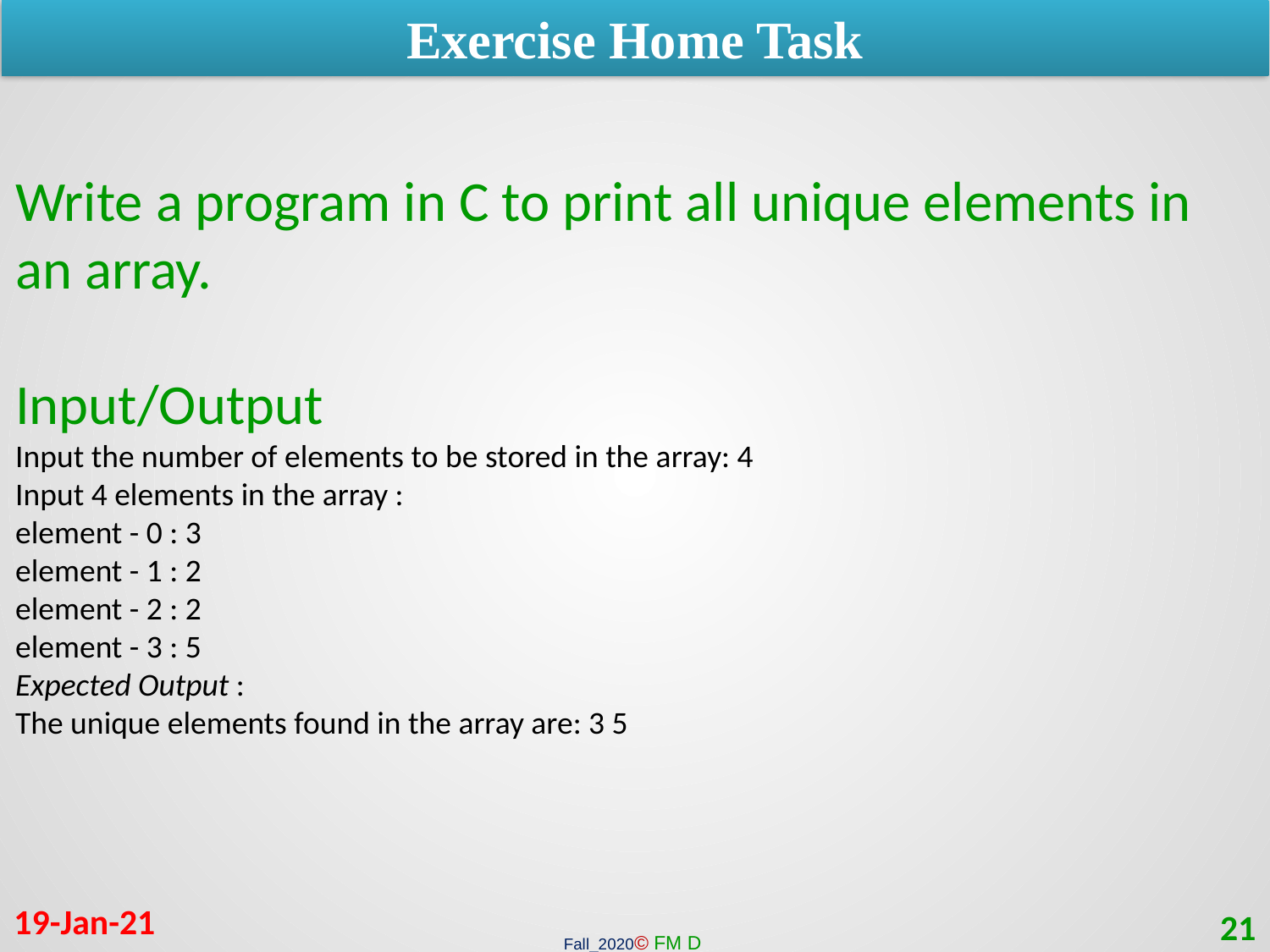

Exercise Home Task

Write a program in C to print all unique elements in an array.

Input/Output
Input the number of elements to be stored in the array: 4
Input 4 elements in the array :
element - 0 : 3
element - 1 : 2
element - 2 : 2
element - 3 : 5
Expected Output :
The unique elements found in the array are: 3 5
19-Jan-21
21